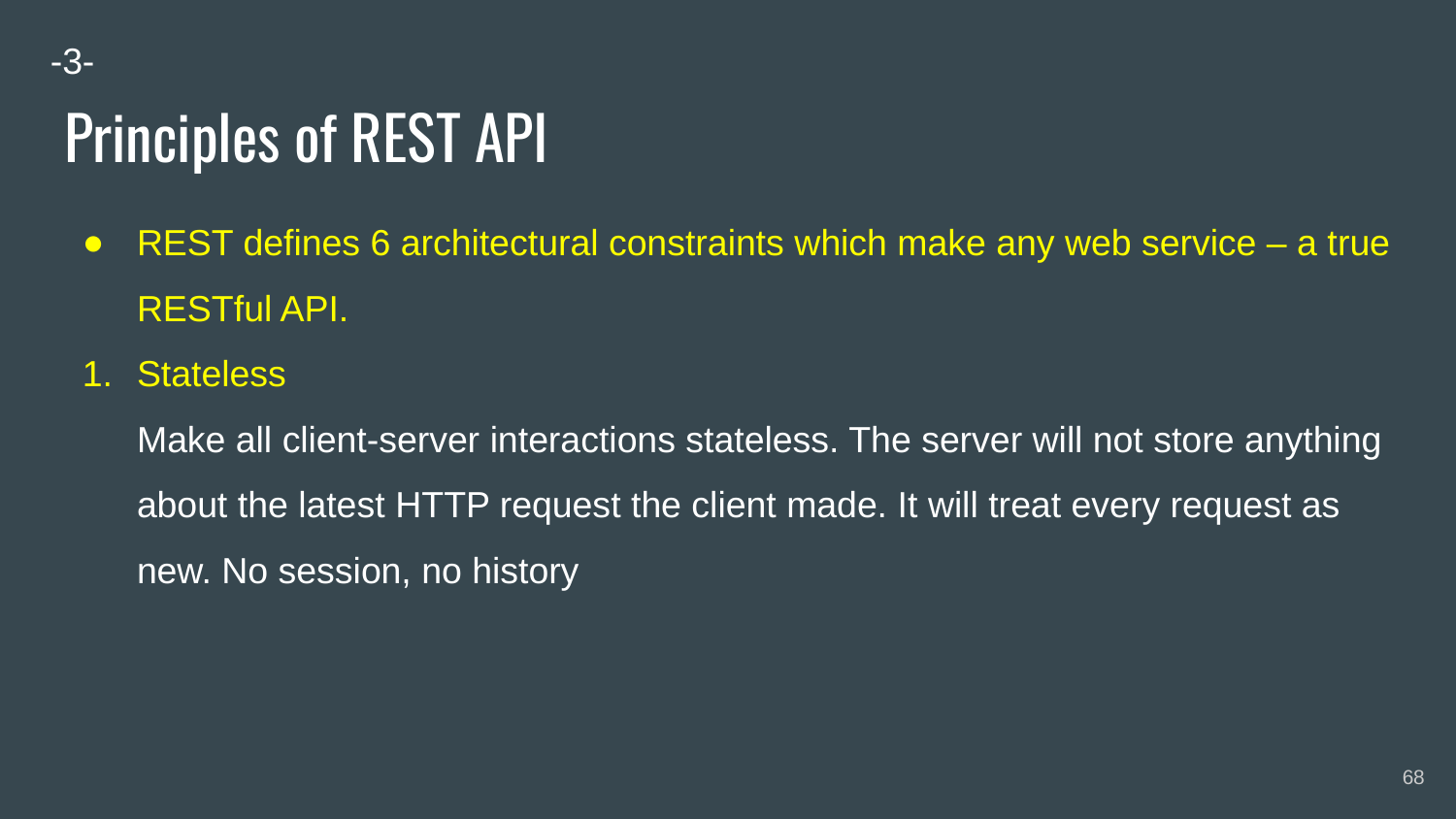

-3-
# Principles of REST API
REST defines 6 architectural constraints which make any web service – a true RESTful API.
Stateless
Make all client-server interactions stateless. The server will not store anything about the latest HTTP request the client made. It will treat every request as new. No session, no history

68